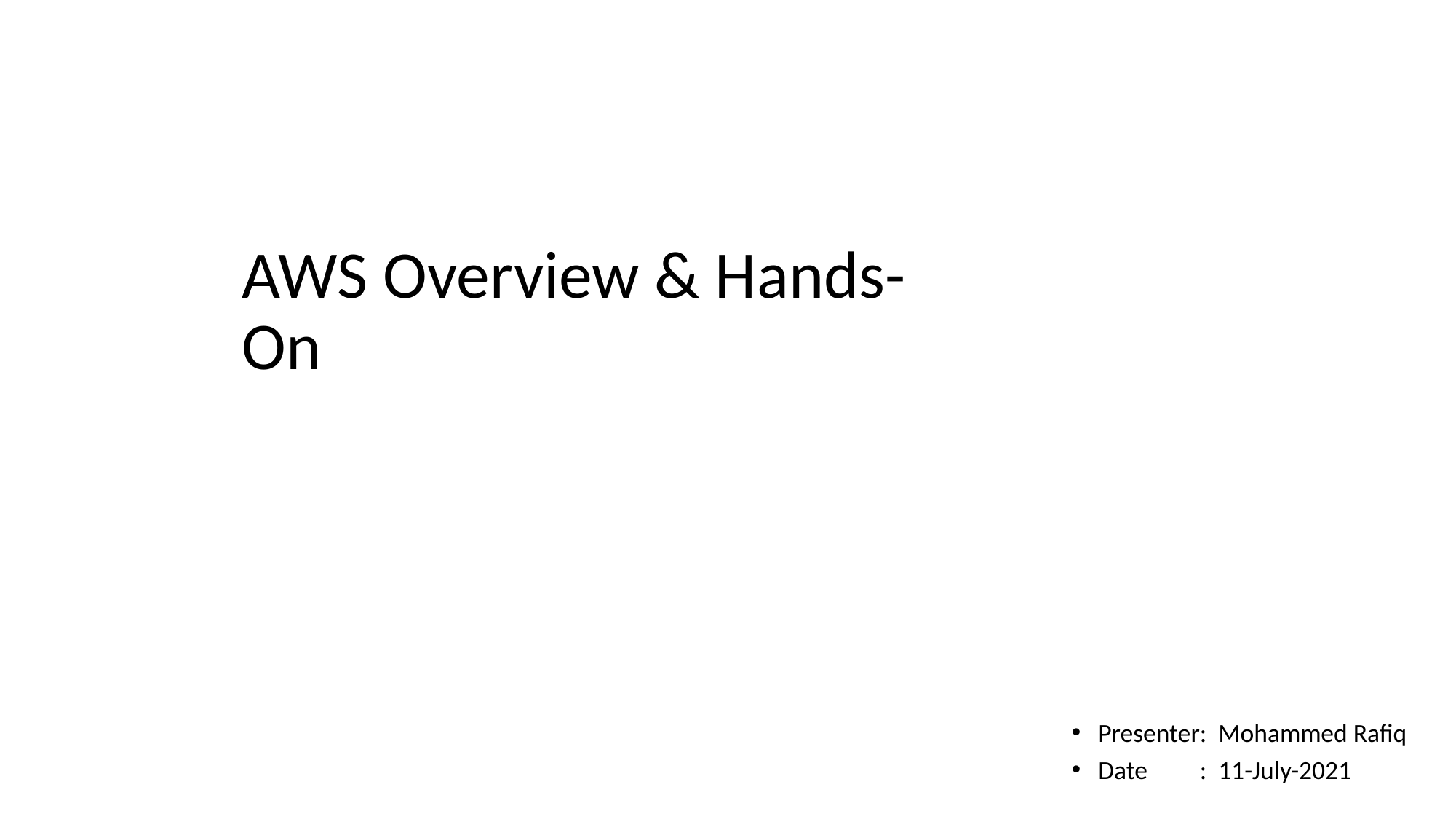

AWS Overview & Hands-On
Presenter:  Mohammed Rafiq
Date         :  11-July-2021